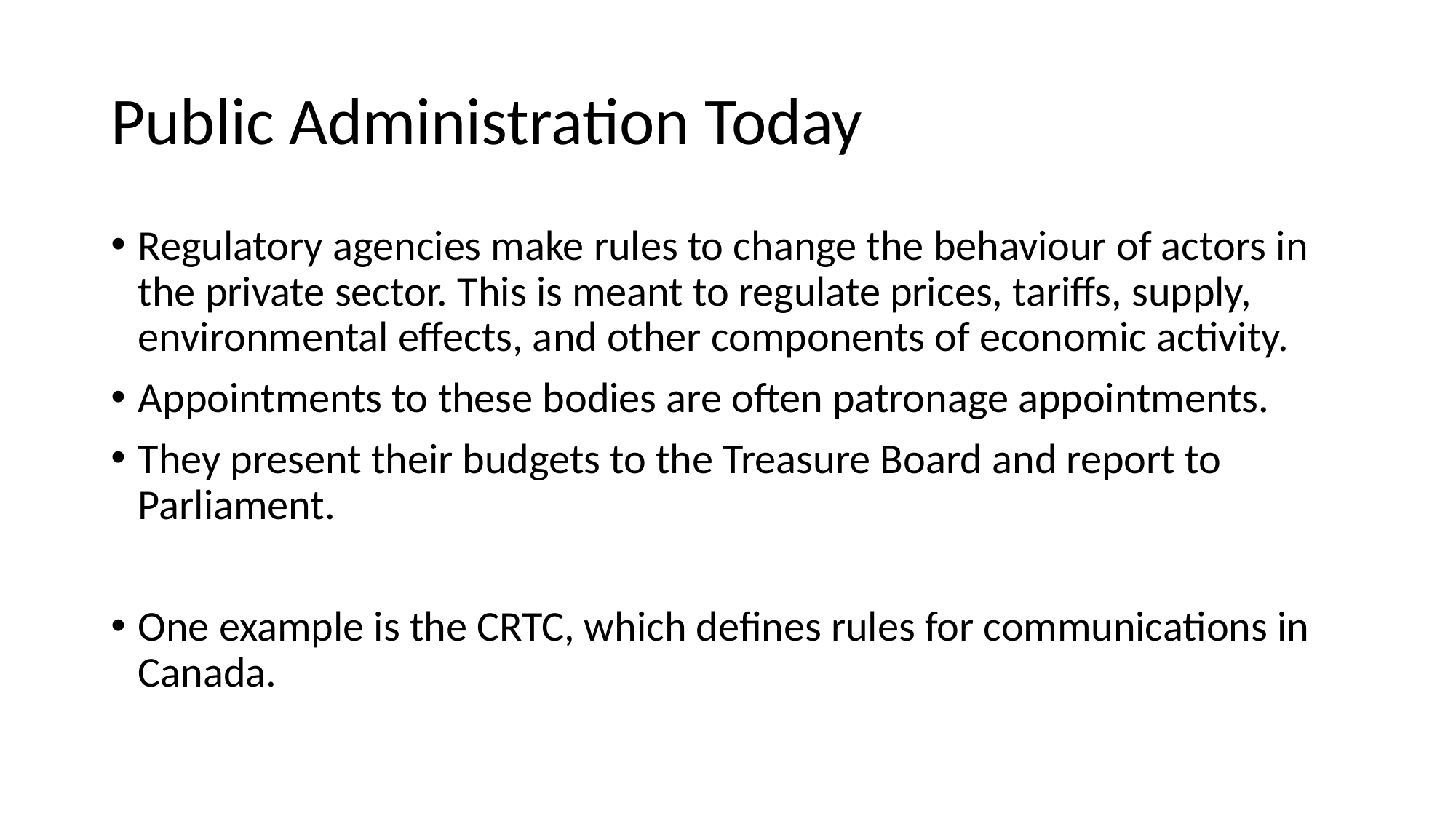

# Public Administration Today
Regulatory agencies make rules to change the behaviour of actors in the private sector. This is meant to regulate prices, tariffs, supply, environmental effects, and other components of economic activity.
Appointments to these bodies are often patronage appointments.
They present their budgets to the Treasure Board and report to Parliament.

One example is the CRTC, which defines rules for communications in Canada.